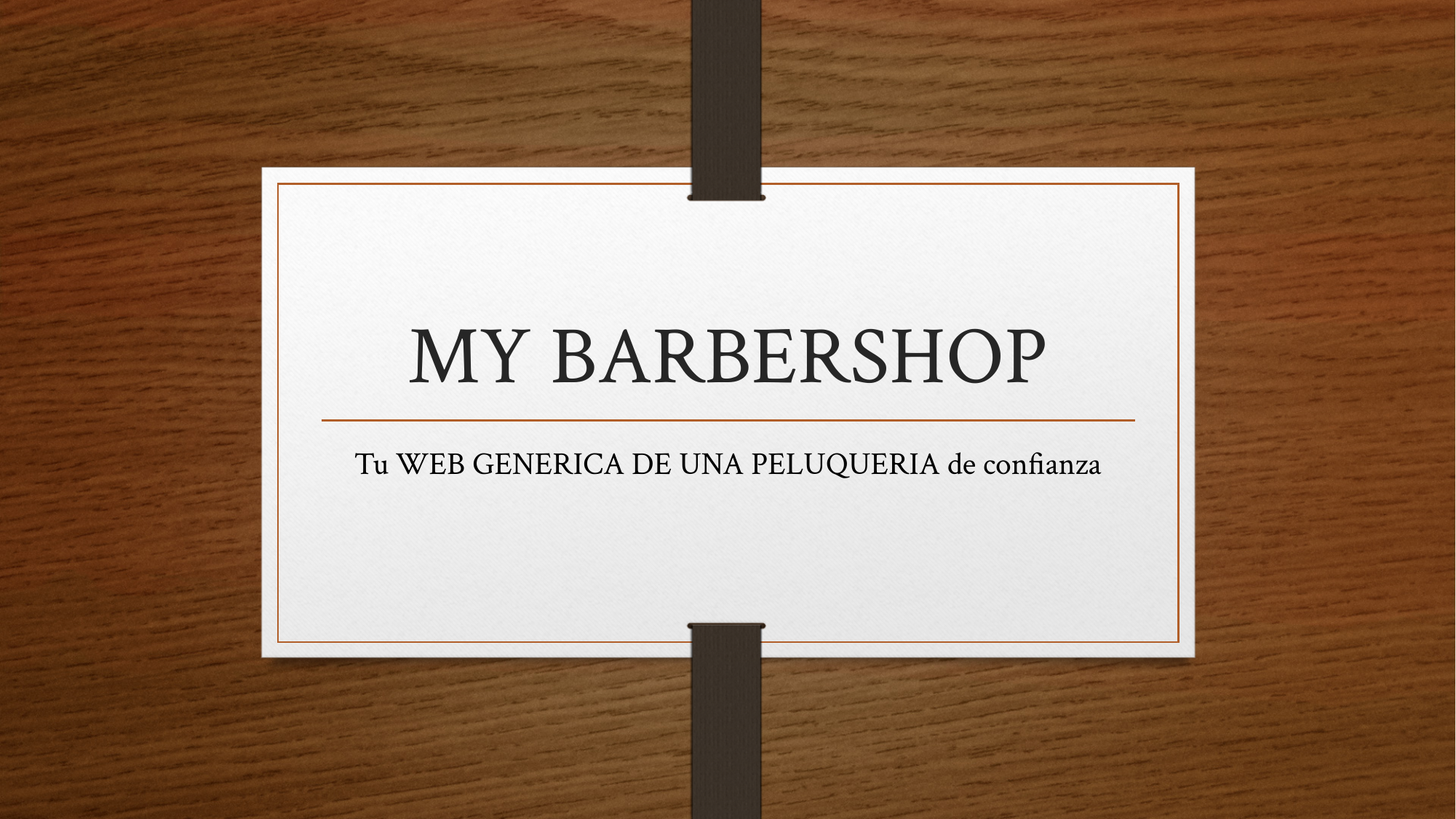

# MY BARBERSHOP
Tu WEB GENERICA DE UNA PELUQUERIA de confianza